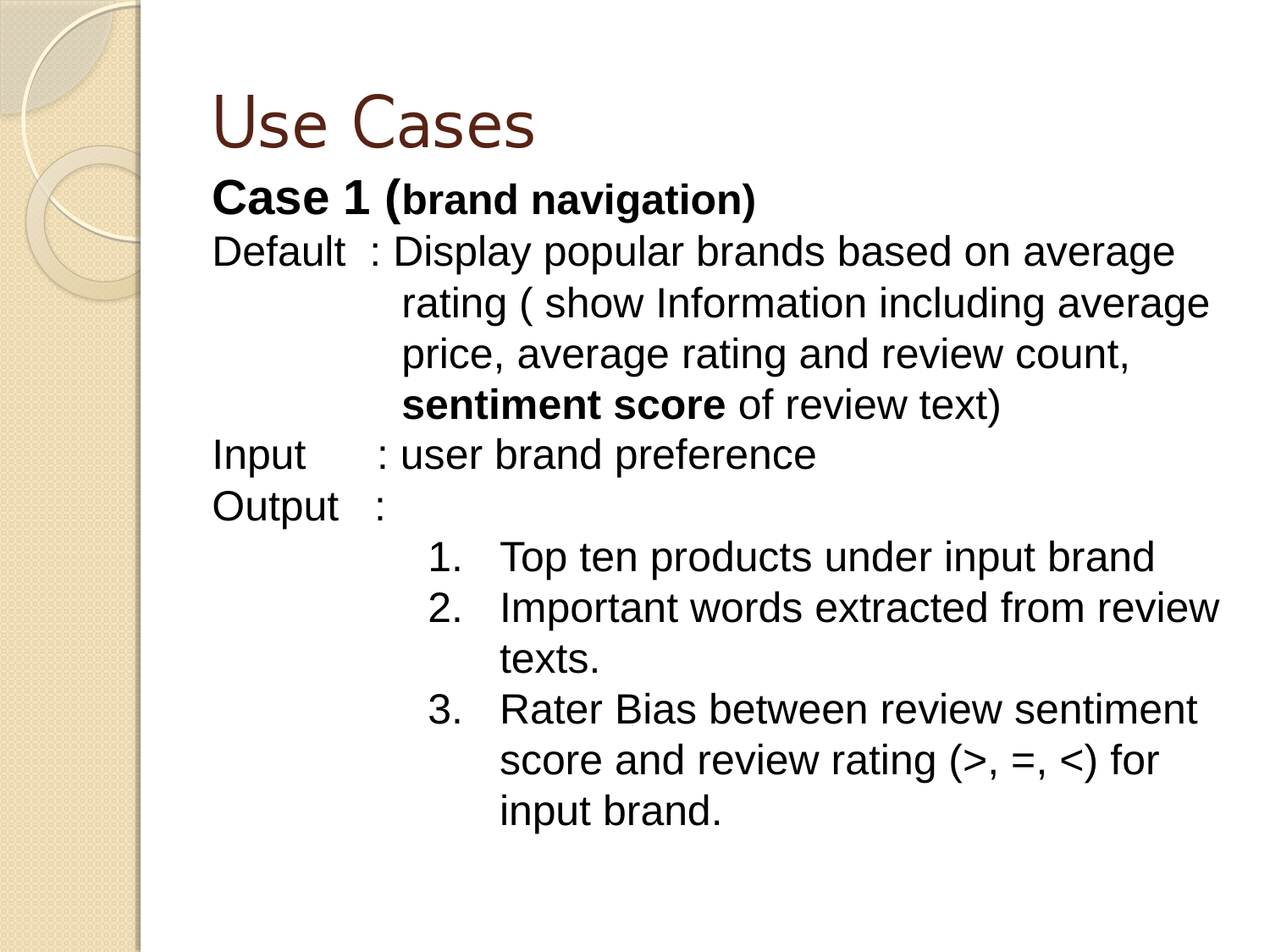

# Use Cases
Case 1 (brand navigation)
Default  : Display popular brands based on average
                rating ( show Information including average
                price, average rating and review count,
                sentiment score of review text)
Input      : user brand preference
Output   :
Top ten products under input brand
Important words extracted from review texts.
Rater Bias between review sentiment score and review rating (>, =, <) for input brand.